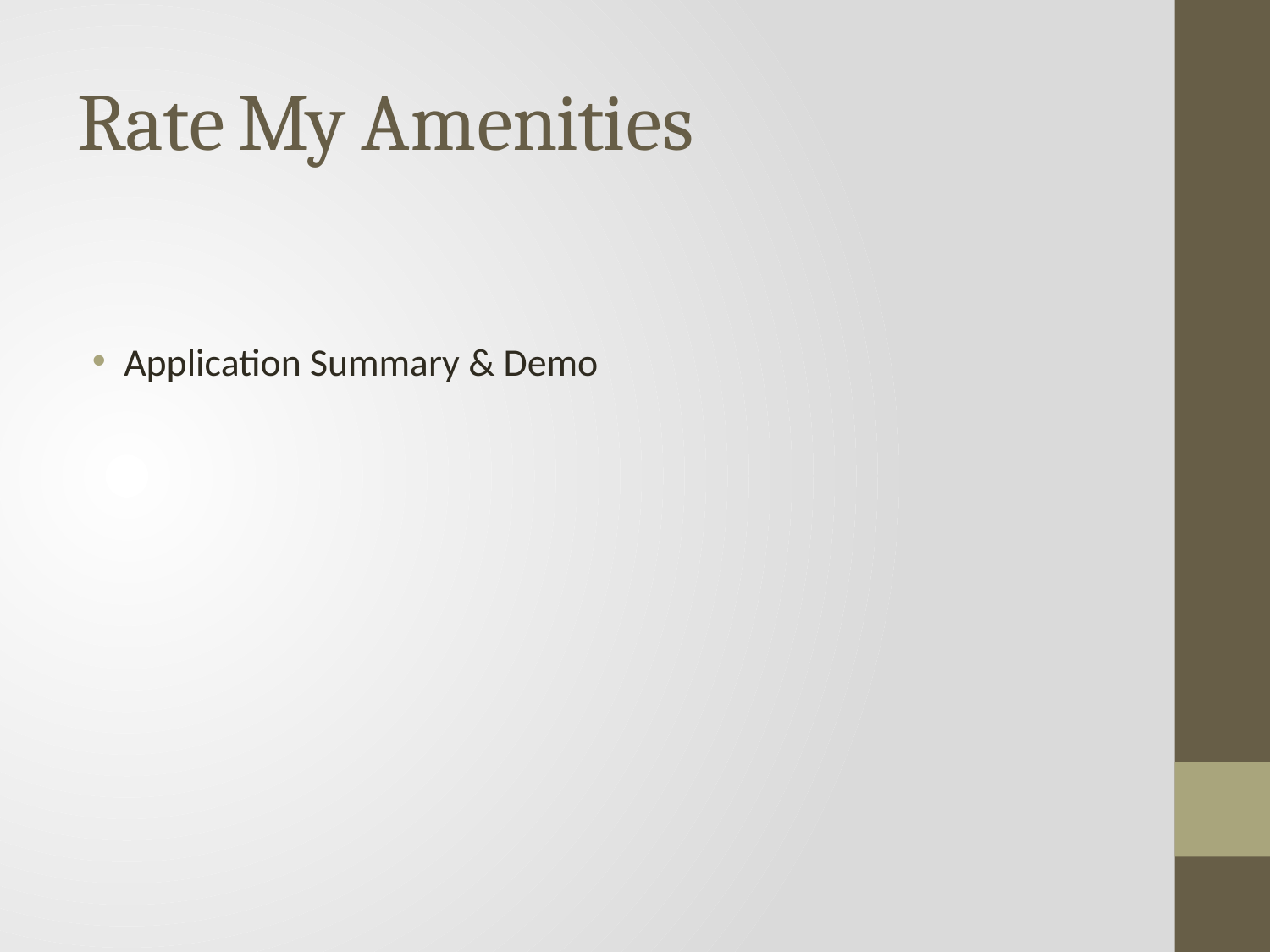

# Rate My Amenities

Application Summary & Demo